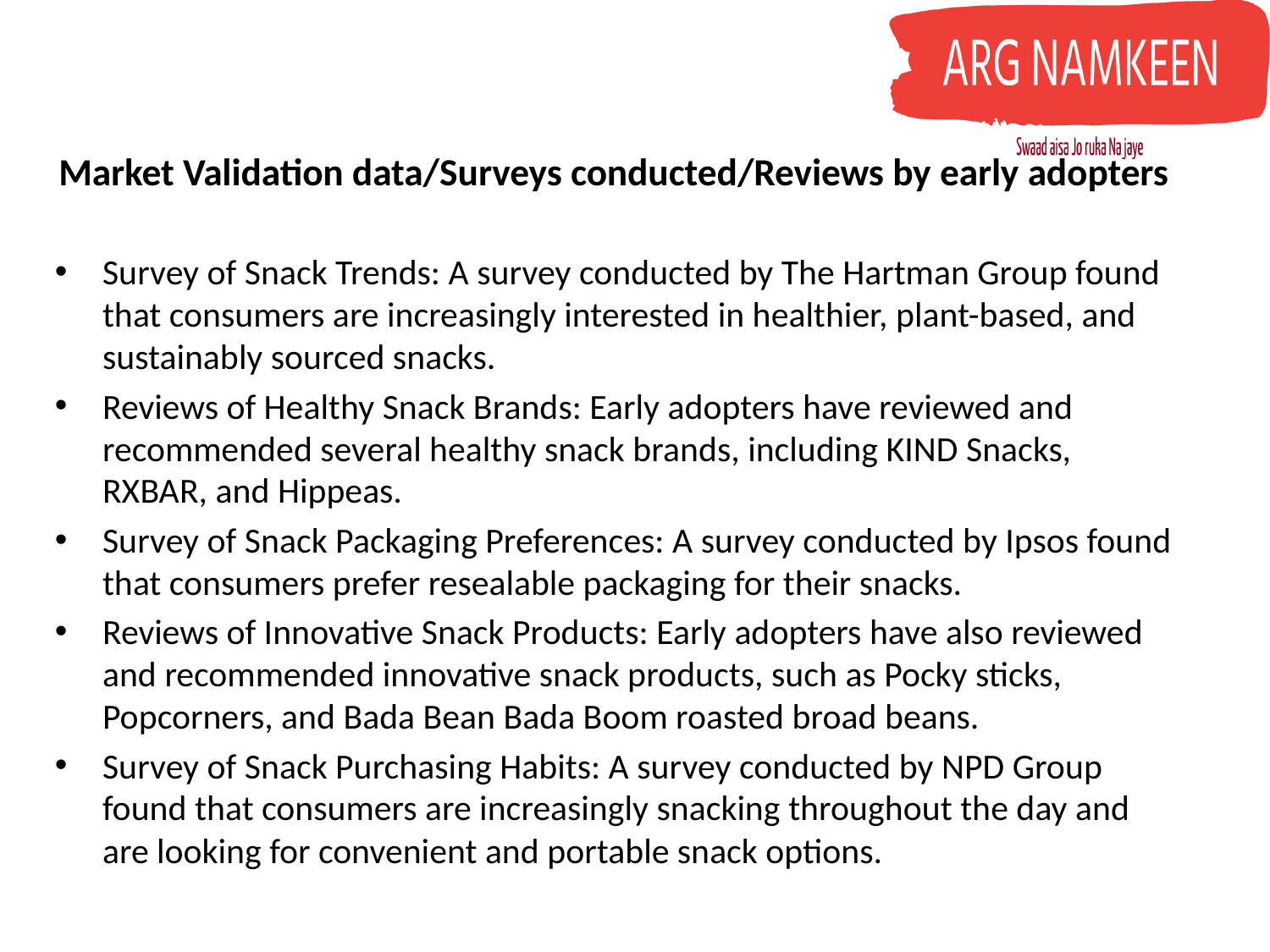

# Market Validation data/Surveys conducted/Reviews by early adopters
Survey of Snack Trends: A survey conducted by The Hartman Group found that consumers are increasingly interested in healthier, plant-based, and sustainably sourced snacks.
Reviews of Healthy Snack Brands: Early adopters have reviewed and recommended several healthy snack brands, including KIND Snacks, RXBAR, and Hippeas.
Survey of Snack Packaging Preferences: A survey conducted by Ipsos found that consumers prefer resealable packaging for their snacks.
Reviews of Innovative Snack Products: Early adopters have also reviewed and recommended innovative snack products, such as Pocky sticks, Popcorners, and Bada Bean Bada Boom roasted broad beans.
Survey of Snack Purchasing Habits: A survey conducted by NPD Group found that consumers are increasingly snacking throughout the day and are looking for convenient and portable snack options.